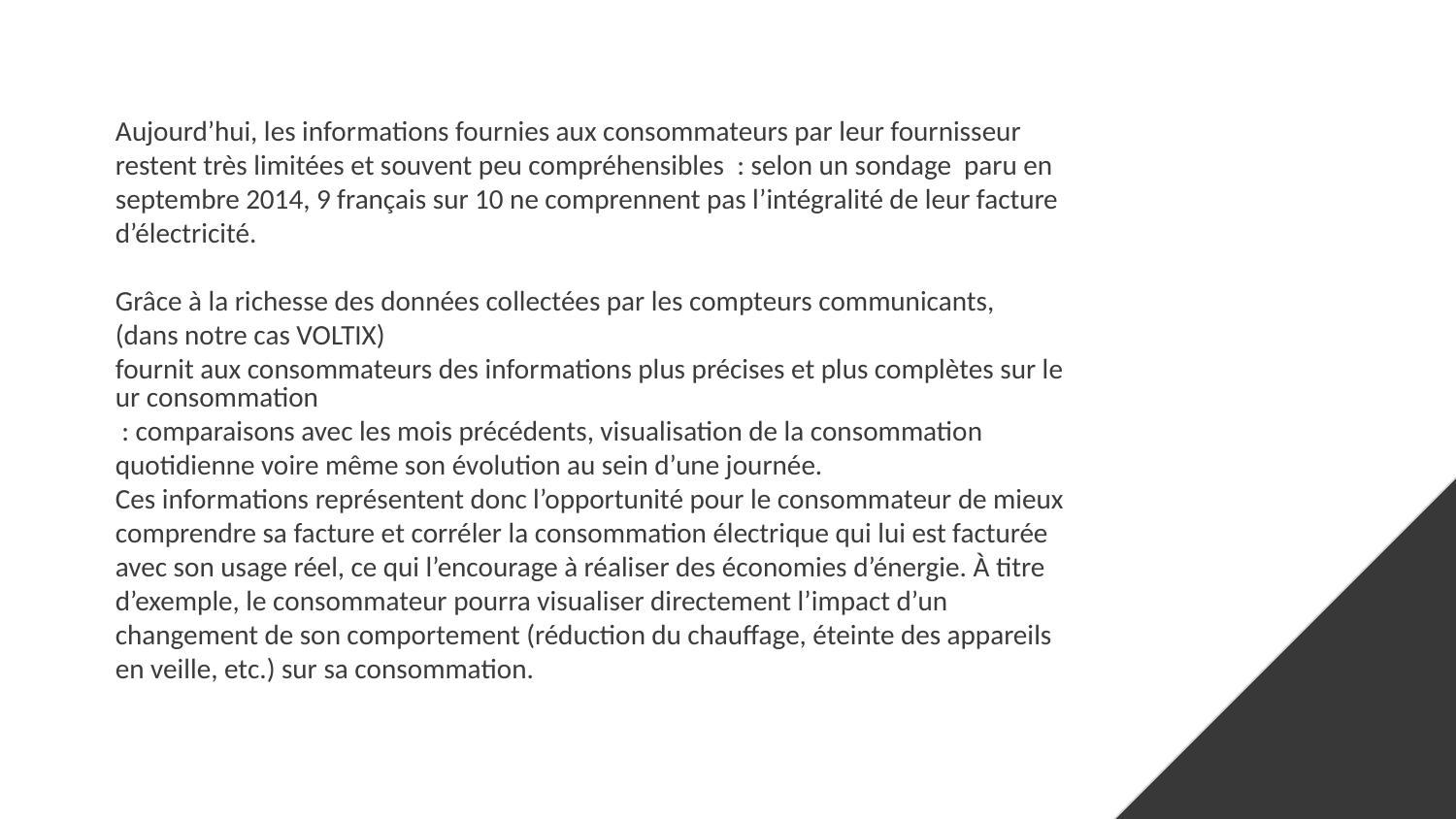

Aujourd’hui, les informations fournies aux consommateurs par leur fournisseur restent très limitées et souvent peu compréhensibles  : selon un sondage  paru en septembre 2014, 9 français sur 10 ne comprennent pas l’intégralité de leur facture d’électricité.

Grâce à la richesse des données collectées par les compteurs communicants,
(dans notre cas VOLTIX) fournit aux consommateurs des informations plus précises et plus complètes sur leur consommation : comparaisons avec les mois précédents, visualisation de la consommation quotidienne voire même son évolution au sein d’une journée.
Ces informations représentent donc l’opportunité pour le consommateur de mieux comprendre sa facture et corréler la consommation électrique qui lui est facturée avec son usage réel, ce qui l’encourage à réaliser des économies d’énergie. À titre d’exemple, le consommateur pourra visualiser directement l’impact d’un changement de son comportement (réduction du chauffage, éteinte des appareils en veille, etc.) sur sa consommation.